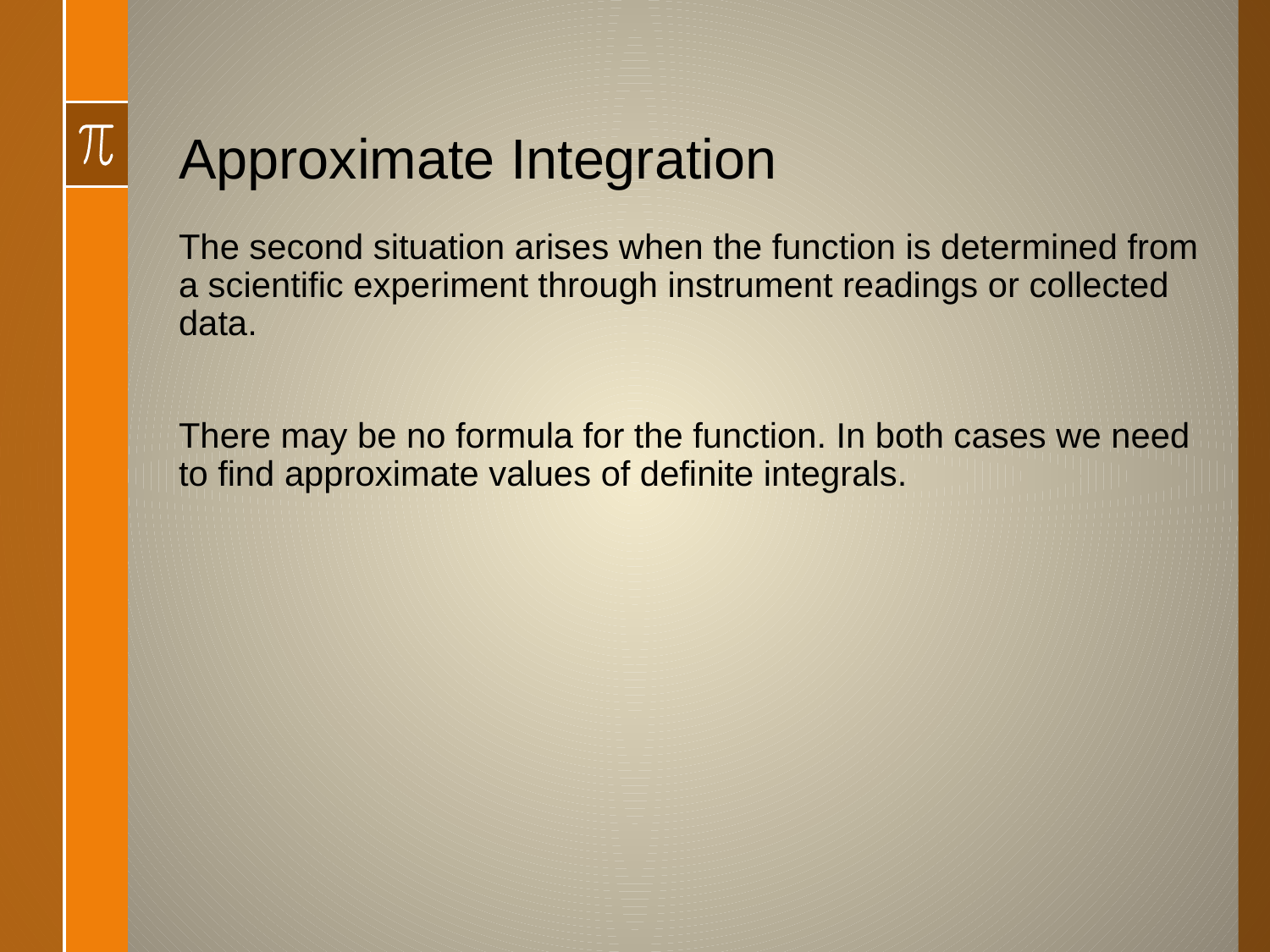

# Approximate Integration

The second situation arises when the function is determined from a scientific experiment through instrument readings or collected data.

There may be no formula for the function. In both cases we need to find approximate values of definite integrals.